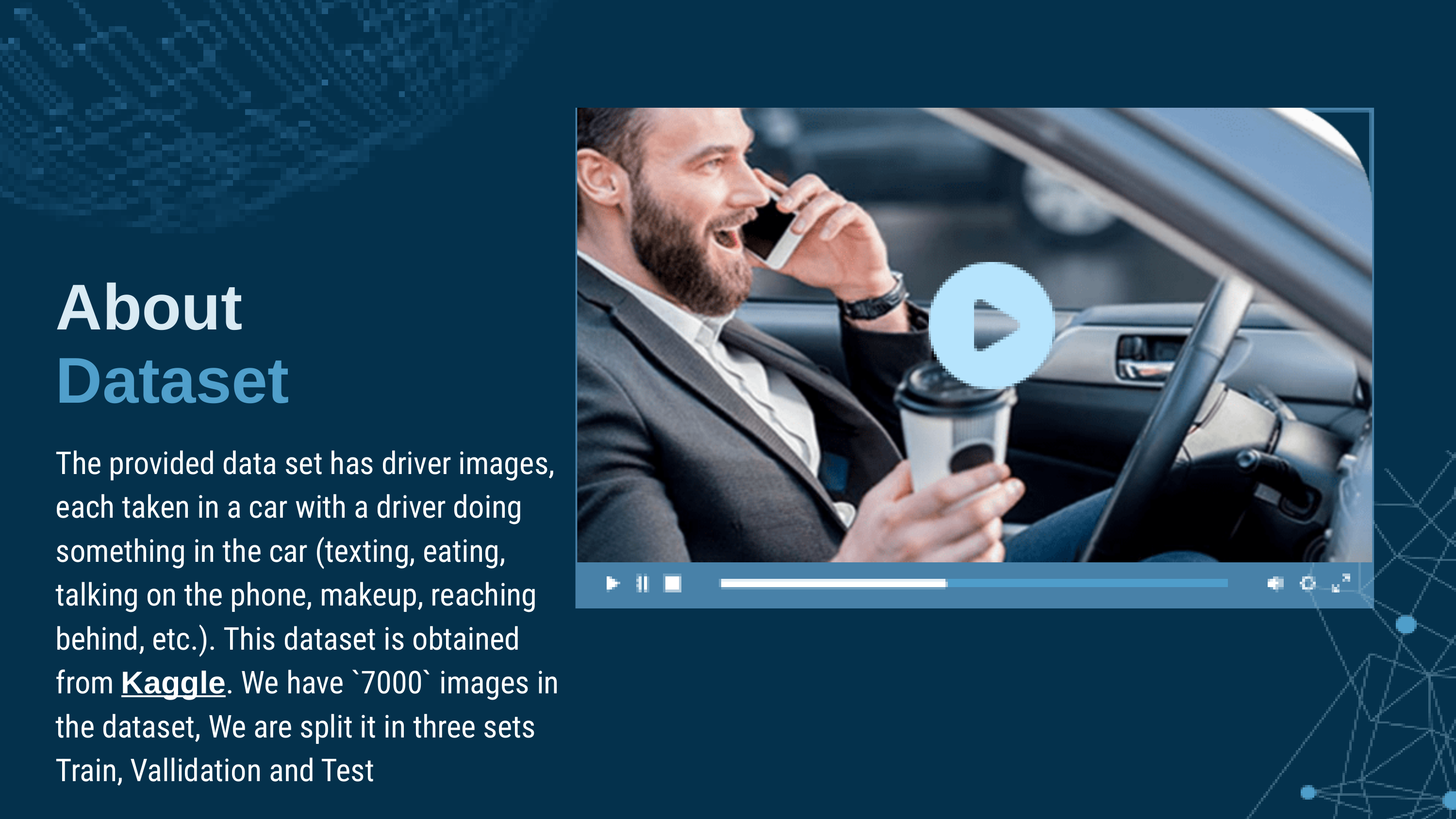

About

Dataset
The provided data set has driver images, each taken in a car with a driver doing something in the car (texting, eating, talking on the phone, makeup, reaching behind, etc.). This dataset is obtained from Kaggle. We have `7000` images in the dataset, We are split it in three sets Train, Vallidation and Test